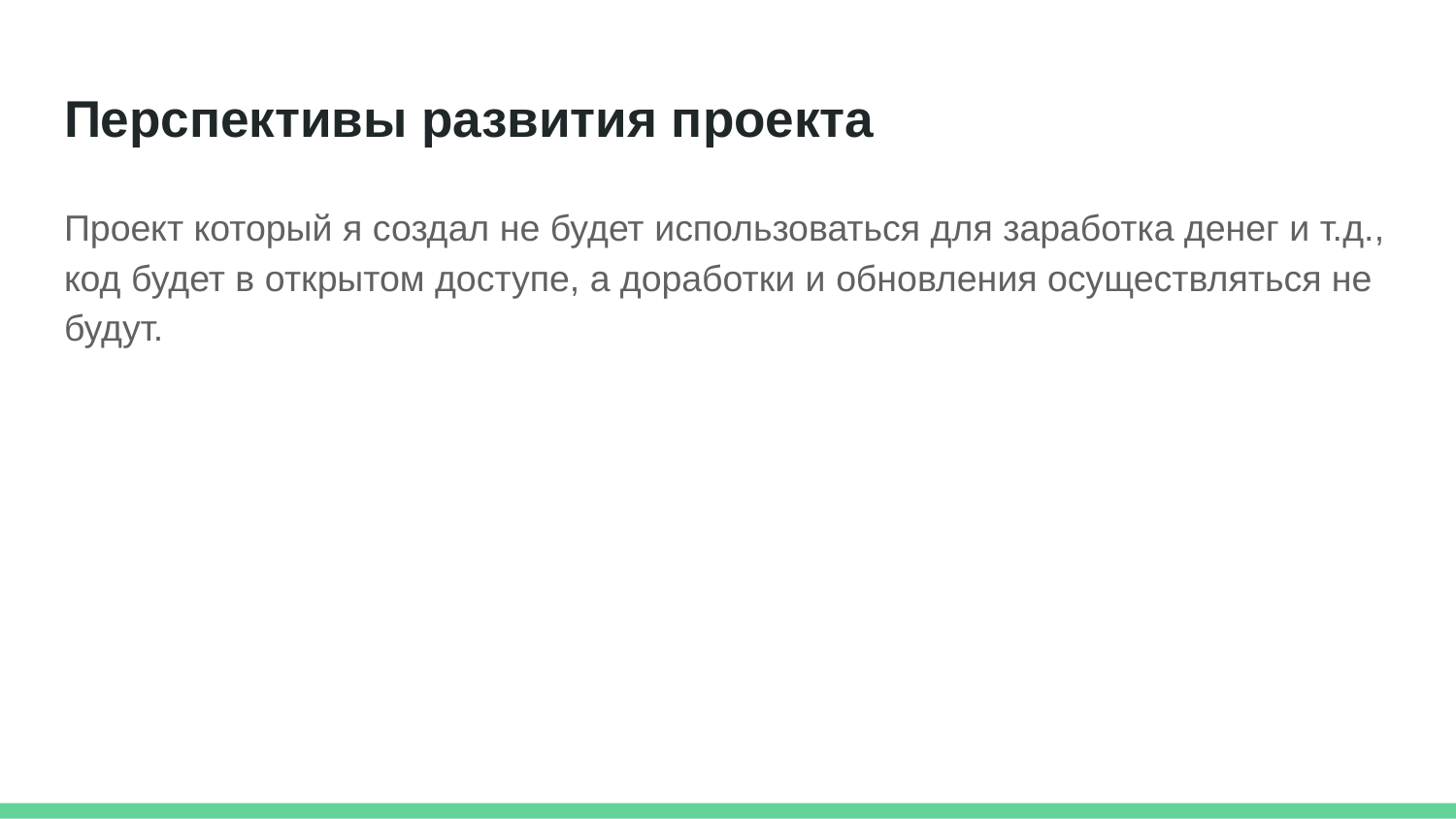

# Перспективы развития проекта
Проект который я создал не будет использоваться для заработка денег и т.д., код будет в открытом доступе, а доработки и обновления осуществляться не будут.